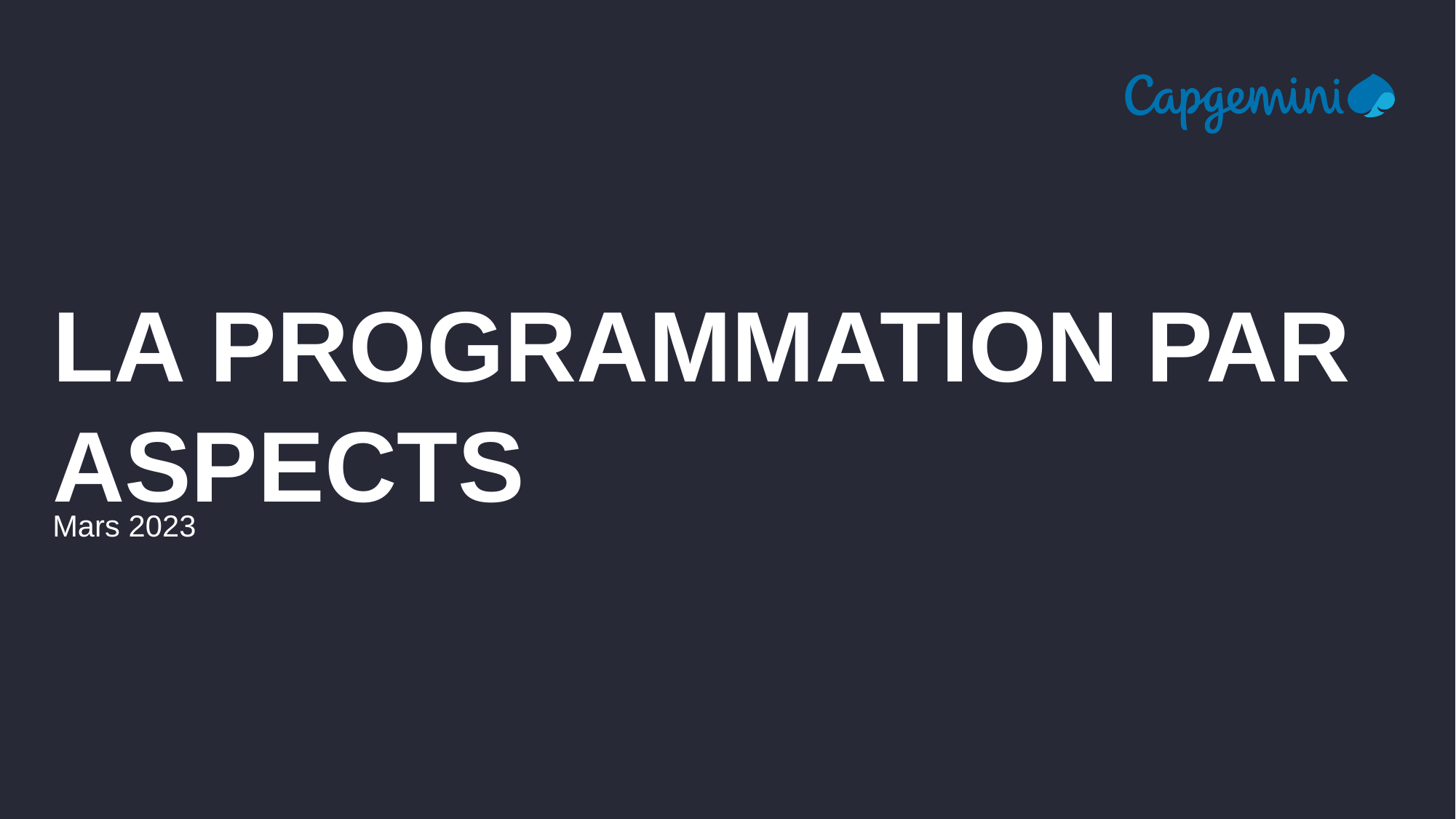

# La programmation par aspects
Mars 2023